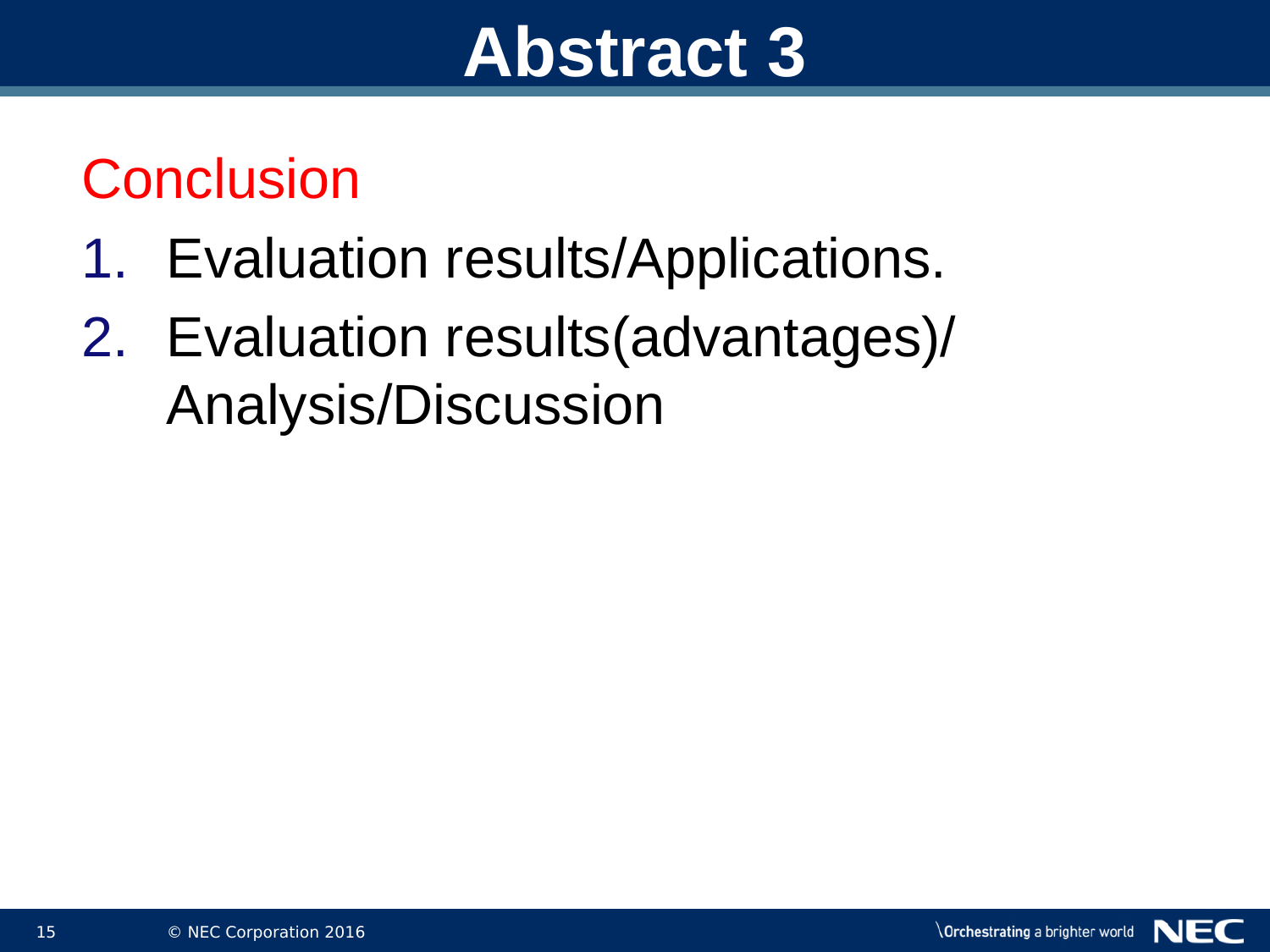

# Abstract 3
Conclusion
Evaluation results/Applications.
Evaluation results(advantages)/ Analysis/Discussion